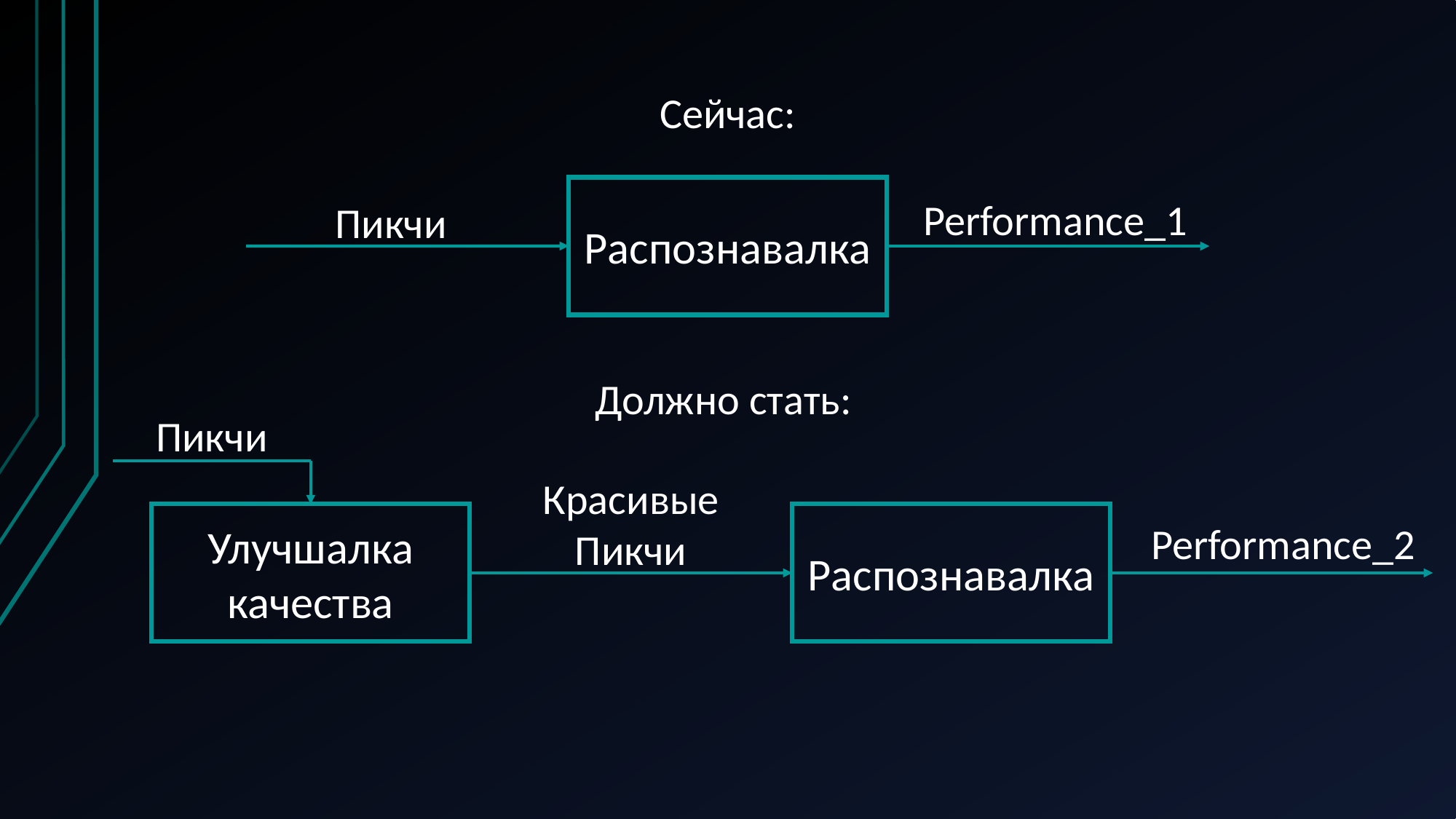

Сейчас:
Распознавалка
Performance_1
Пикчи
Должно стать:
Пикчи
Красивые
Пикчи
Улучшалка качества
Распознавалка
Performance_2